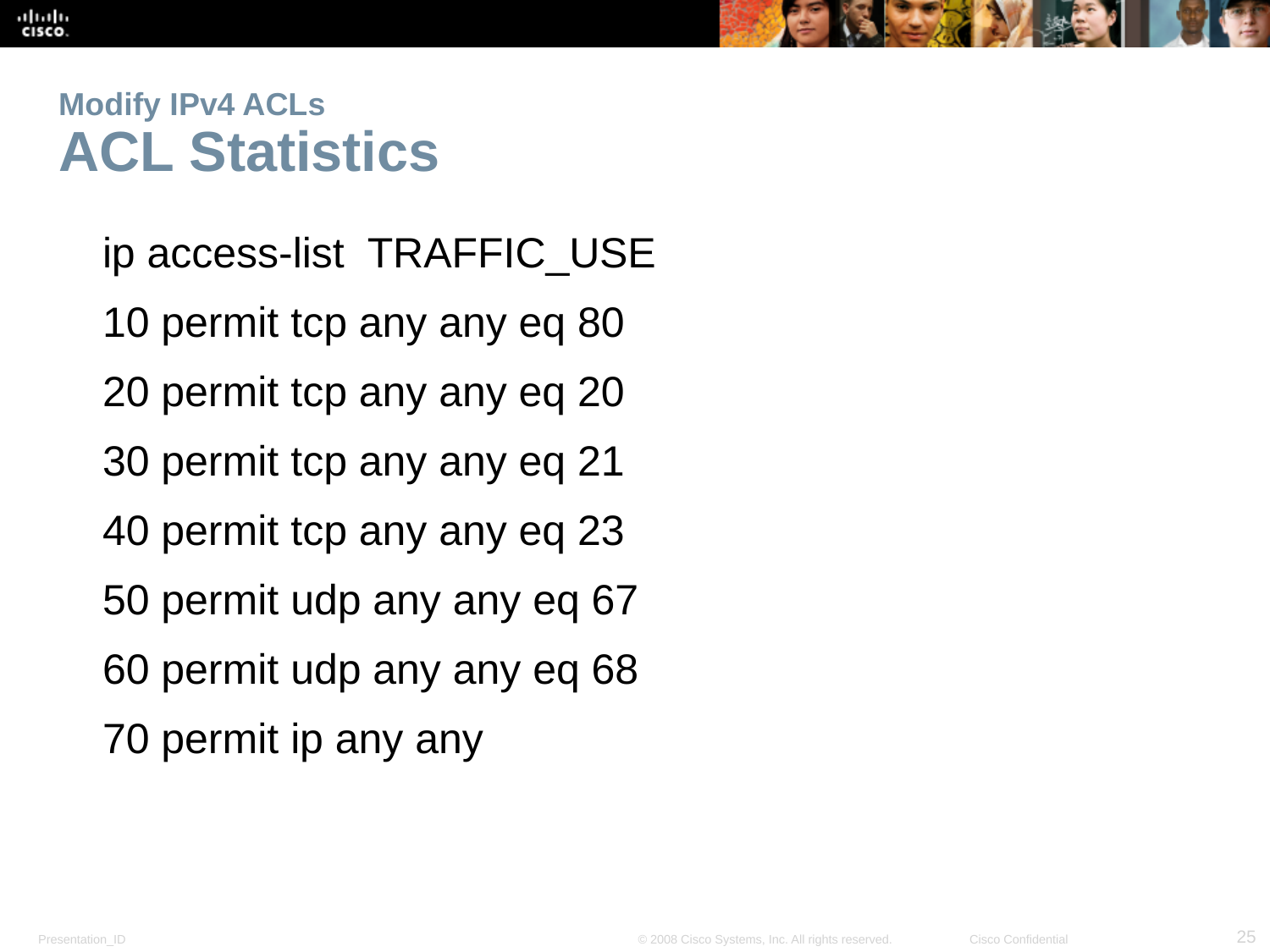

# Modify IPv4 ACLs ACL Statistics
ip access-list  TRAFFIC_USE
10 permit tcp any any eq 80
20 permit tcp any any eq 20
30 permit tcp any any eq 21
40 permit tcp any any eq 23
50 permit udp any any eq 67
60 permit udp any any eq 68
70 permit ip any any